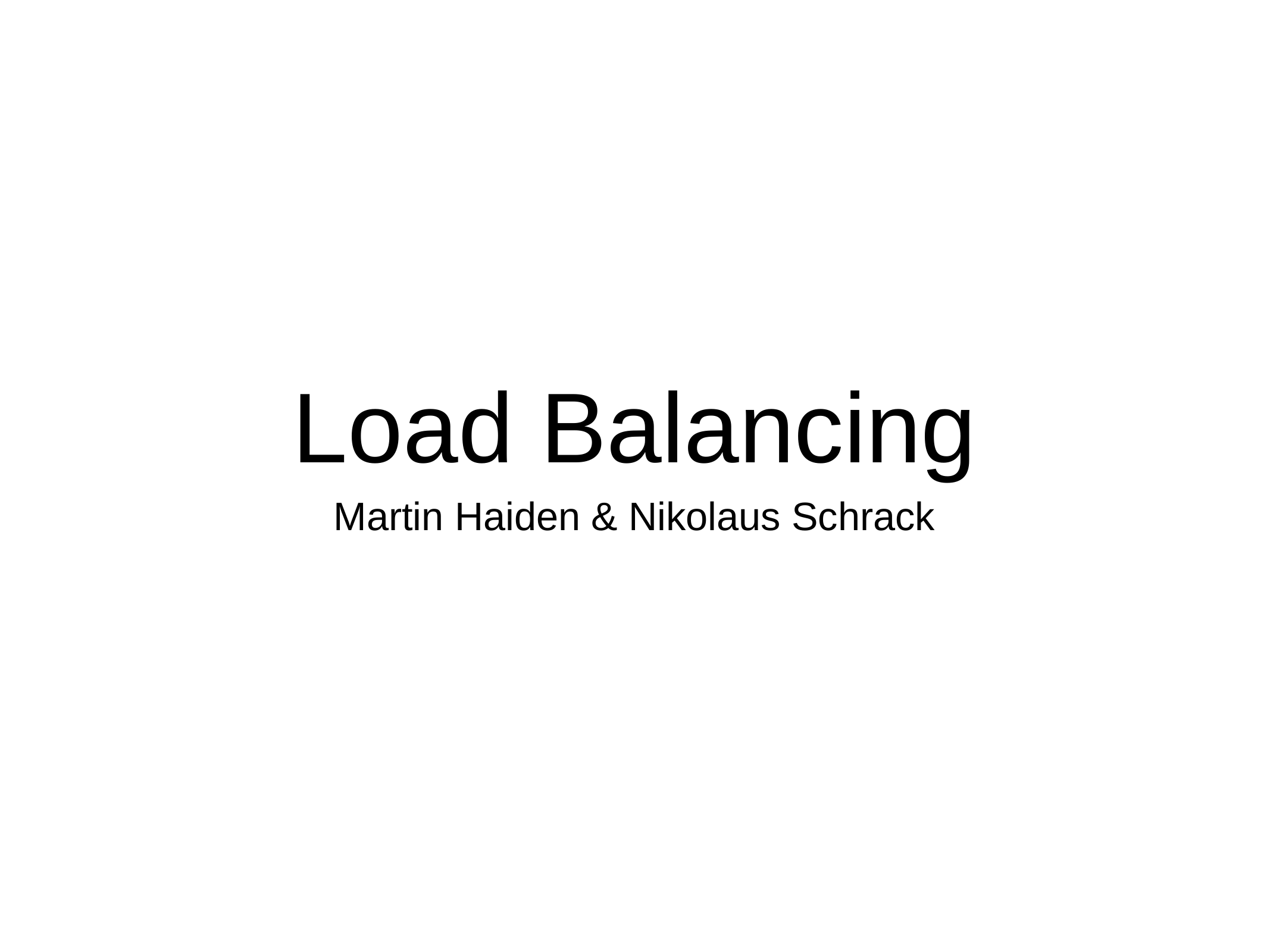

# Load Balancing
Martin Haiden & Nikolaus Schrack
1